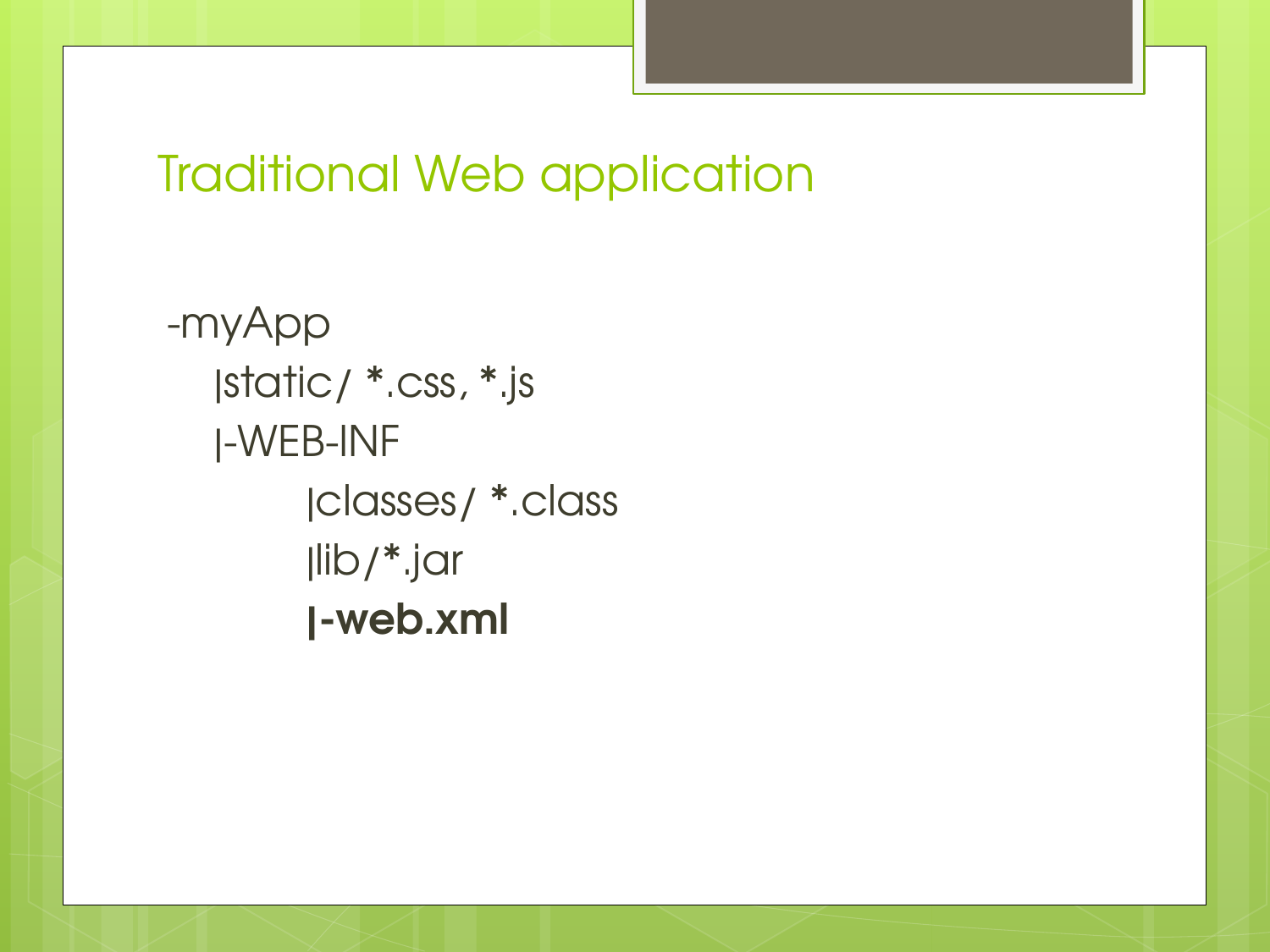

# Traditional Web application

-myApp
    |static/ *.css, *.js
    |-WEB-INF
	 |classes/ *.class
	 |lib/*.jar
	 |-web.xml